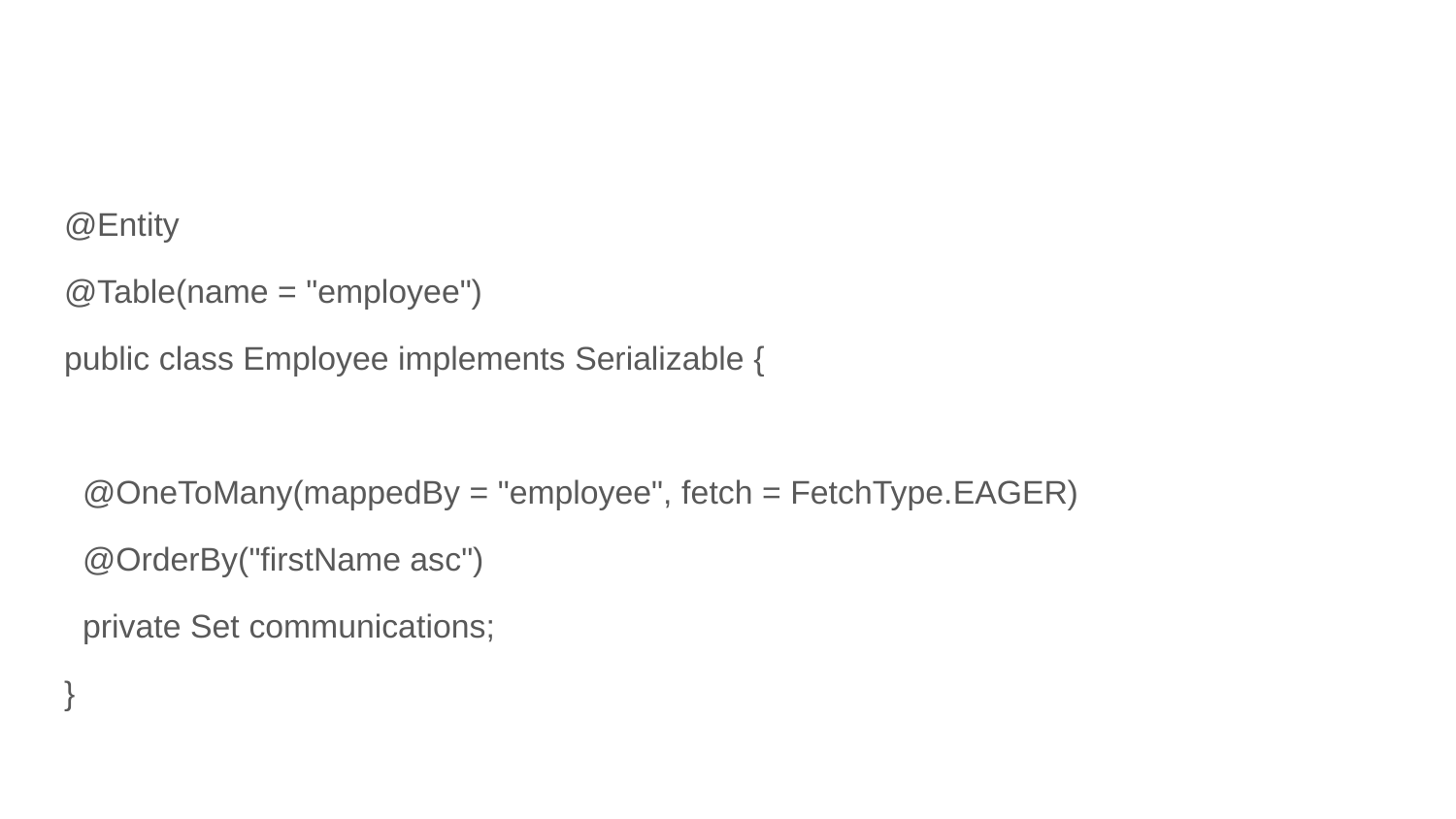

#
@Entity
@Table(name = "employee")
public class Employee implements Serializable {

  @OneToMany(mappedBy = "employee", fetch = FetchType.EAGER)
  @OrderBy("firstName asc")
  private Set communications;
}